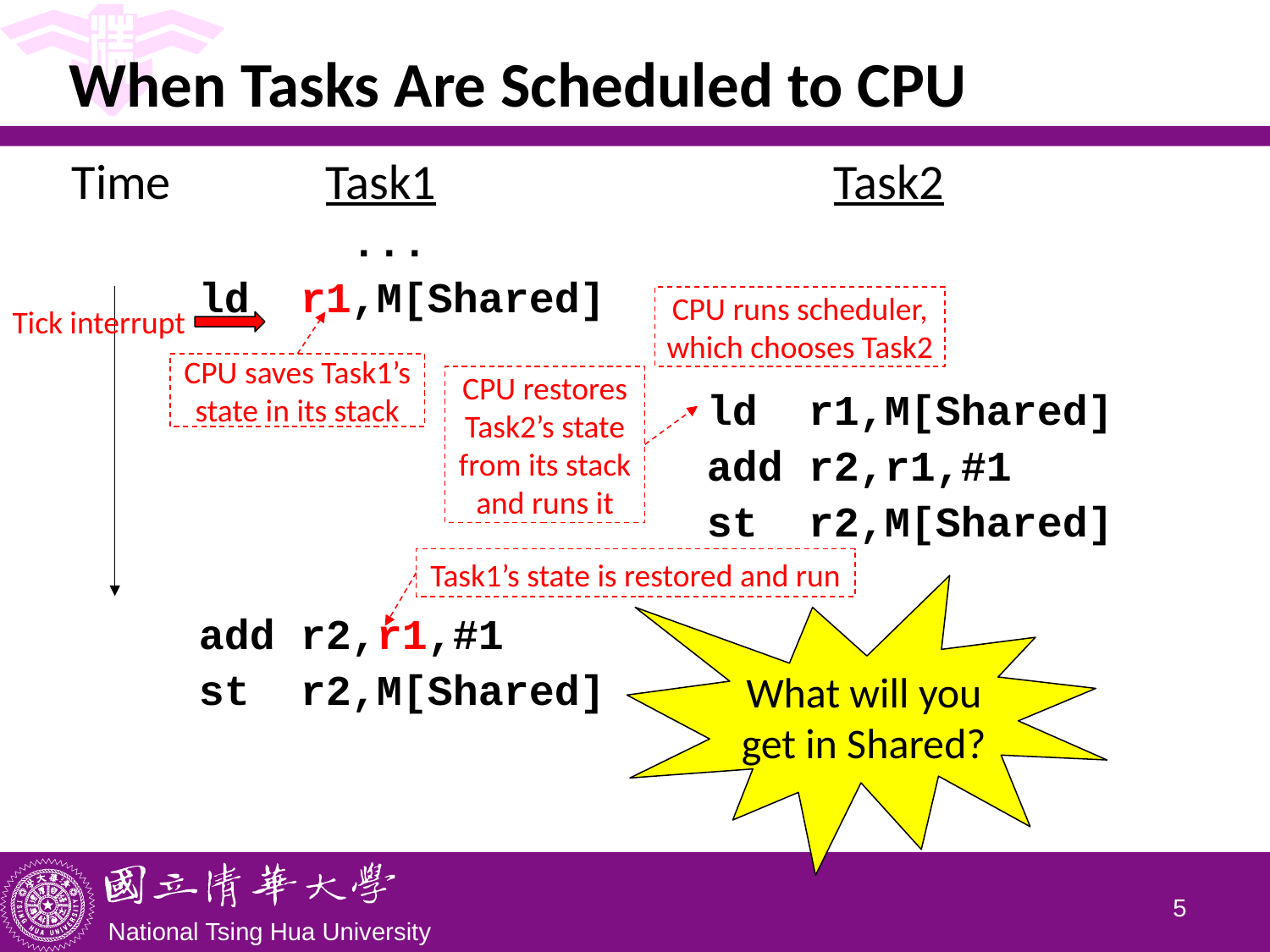

# When Tasks Are Scheduled to CPU
Time		Task1				Task2
		 ...
	ld  r1,M[Shared]

					ld  r1,M[Shared]
					add r2,r1,#1
					st  r2,M[Shared]

	add r2,r1,#1
	st  r2,M[Shared]
CPU runs scheduler, which chooses Task2
Tick interrupt

CPU saves Task1’s state in its stack
CPU restores Task2’s state from its stack and runs it
Task1’s state is restored and run
What will you get in Shared?
5